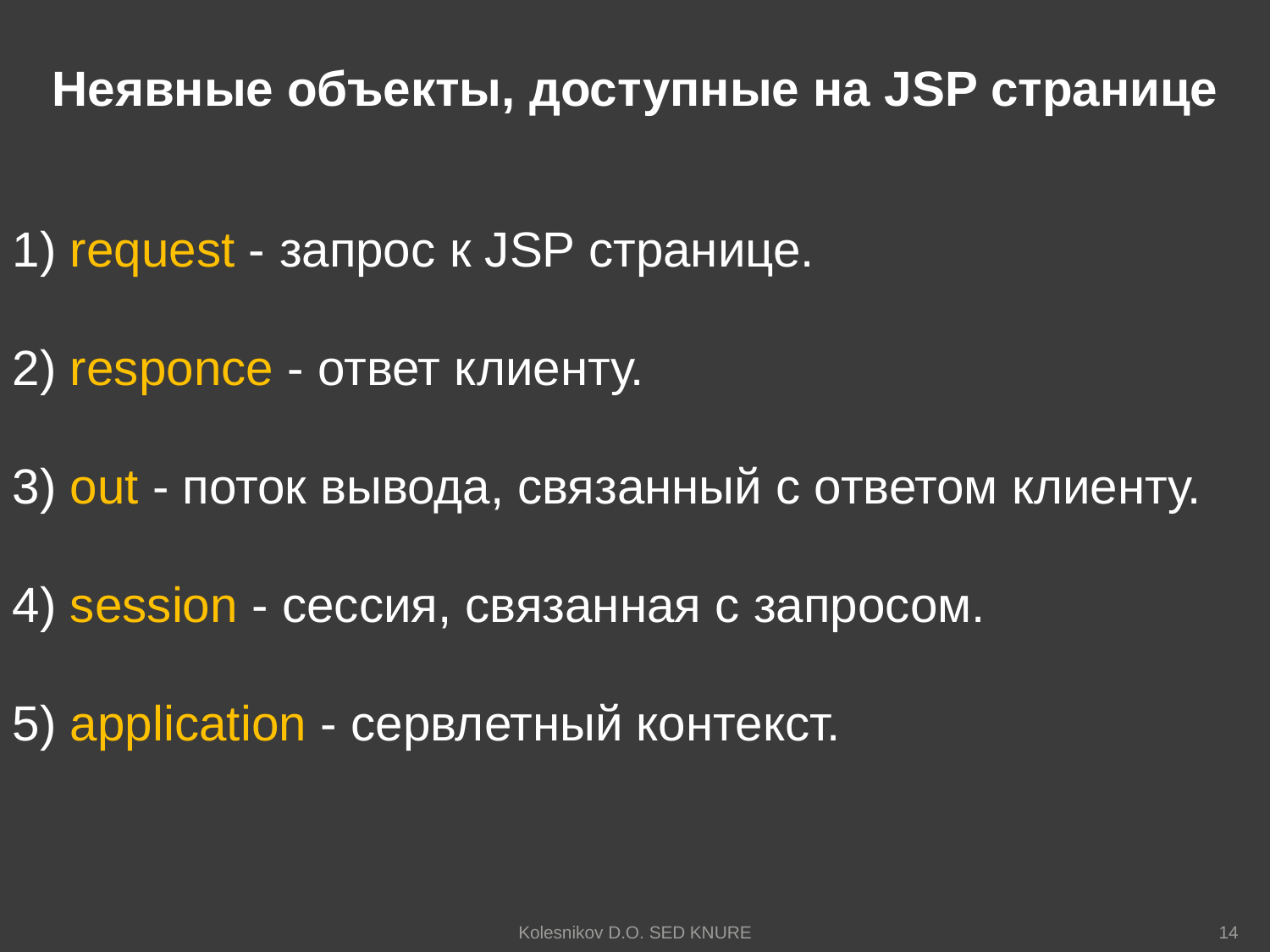

Неявные объекты, доступные на JSP странице

1) request - запрос к JSP странице.

2) responce - ответ клиенту.

3) out - поток вывода, связанный с ответом клиенту.

4) session - сессия, связанная с запросом.

5) application - сервлетный контекст.
Kolesnikov D.O. SED KNURE
14